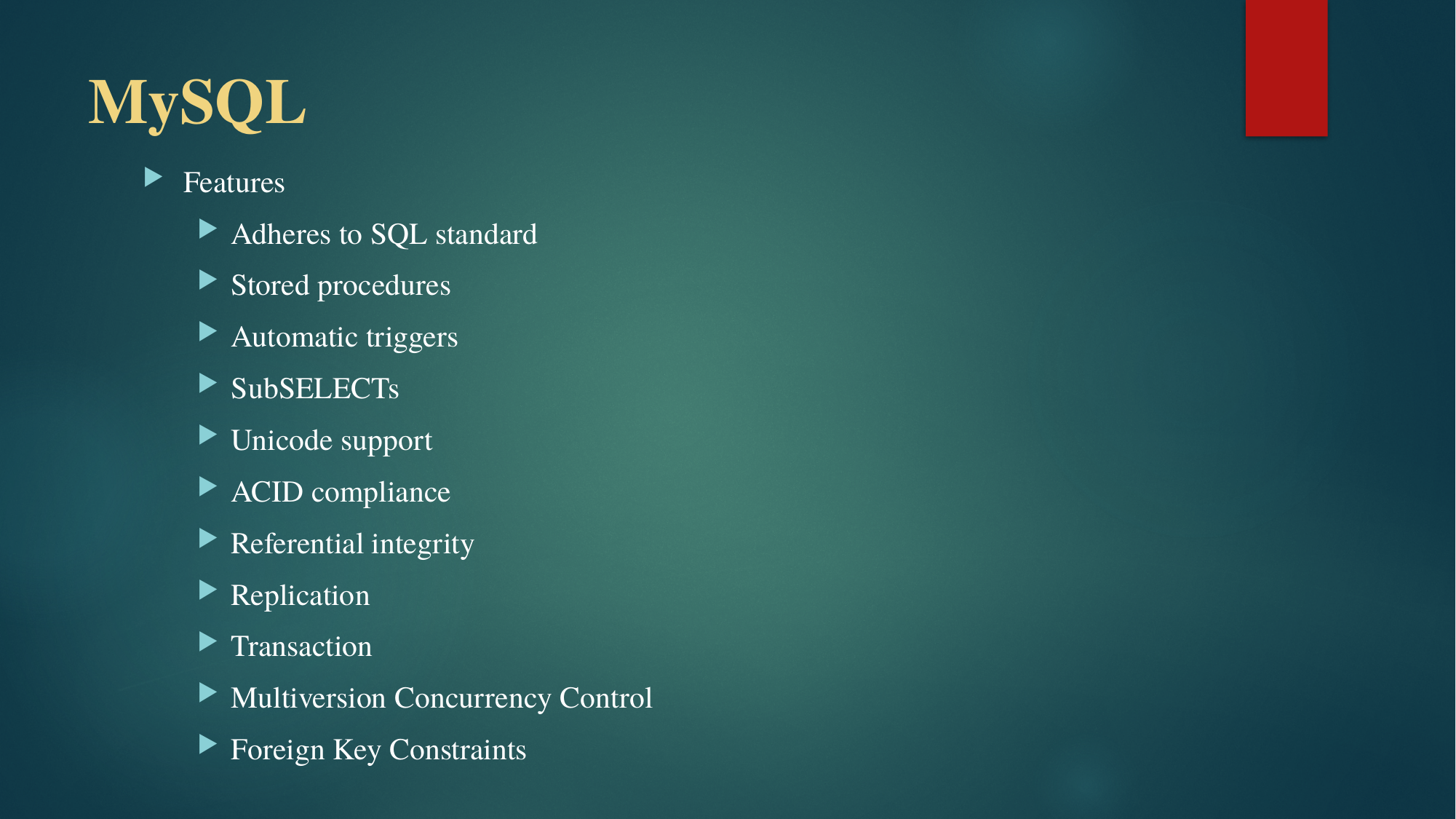

# MySQL
Features
Adheres to SQL standard
Stored procedures
Automatic triggers
SubSELECTs
Unicode support
ACID compliance
Referential integrity
Replication
Transaction
Multiversion Concurrency Control
Foreign Key Constraints